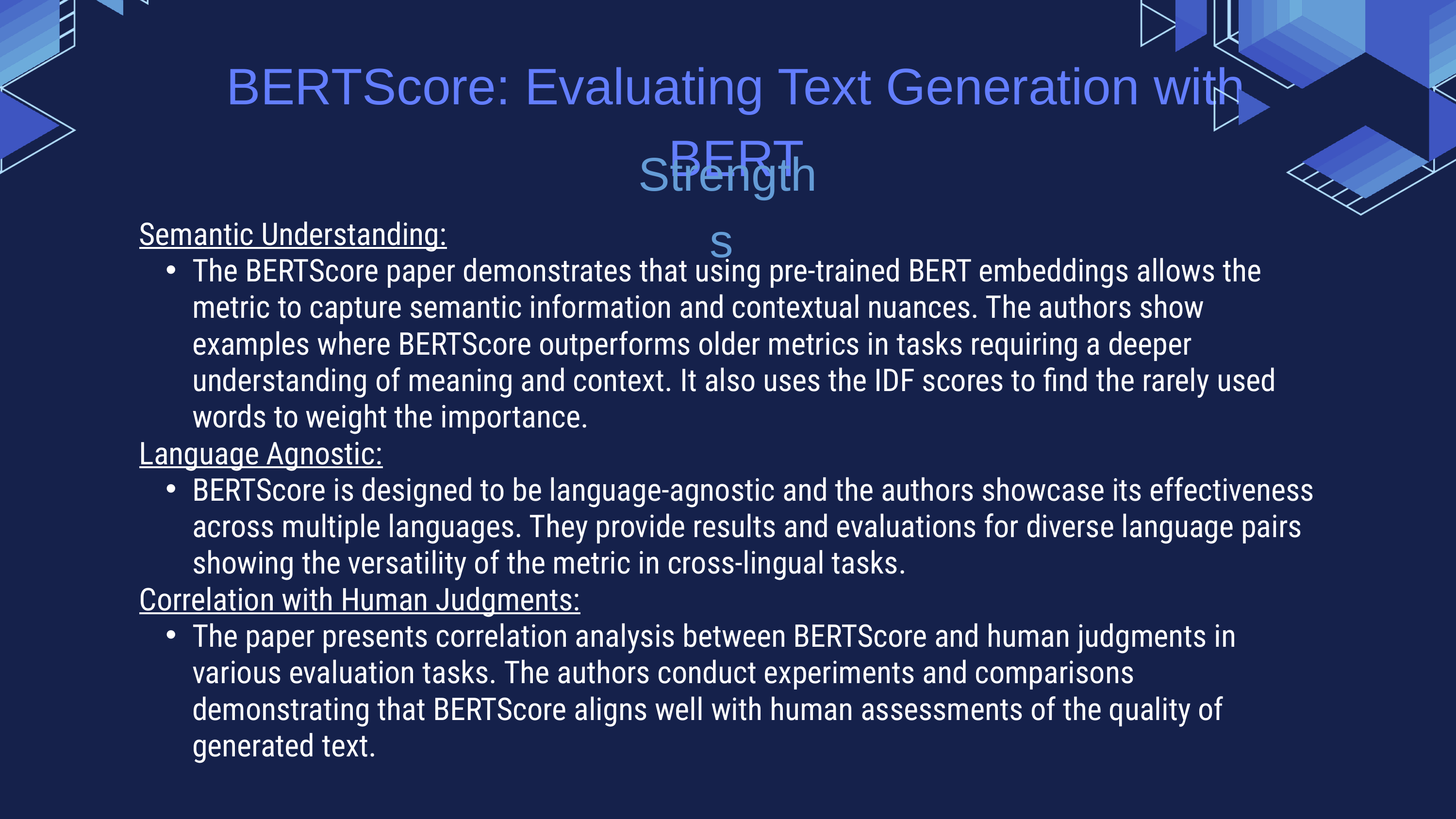

BERTScore: Evaluating Text Generation with BERT
Strengths
Semantic Understanding:
The BERTScore paper demonstrates that using pre-trained BERT embeddings allows the metric to capture semantic information and contextual nuances. The authors show examples where BERTScore outperforms older metrics in tasks requiring a deeper understanding of meaning and context. It also uses the IDF scores to find the rarely used words to weight the importance.
Language Agnostic:
BERTScore is designed to be language-agnostic and the authors showcase its effectiveness across multiple languages. They provide results and evaluations for diverse language pairs showing the versatility of the metric in cross-lingual tasks.
Correlation with Human Judgments:
The paper presents correlation analysis between BERTScore and human judgments in various evaluation tasks. The authors conduct experiments and comparisons demonstrating that BERTScore aligns well with human assessments of the quality of generated text.